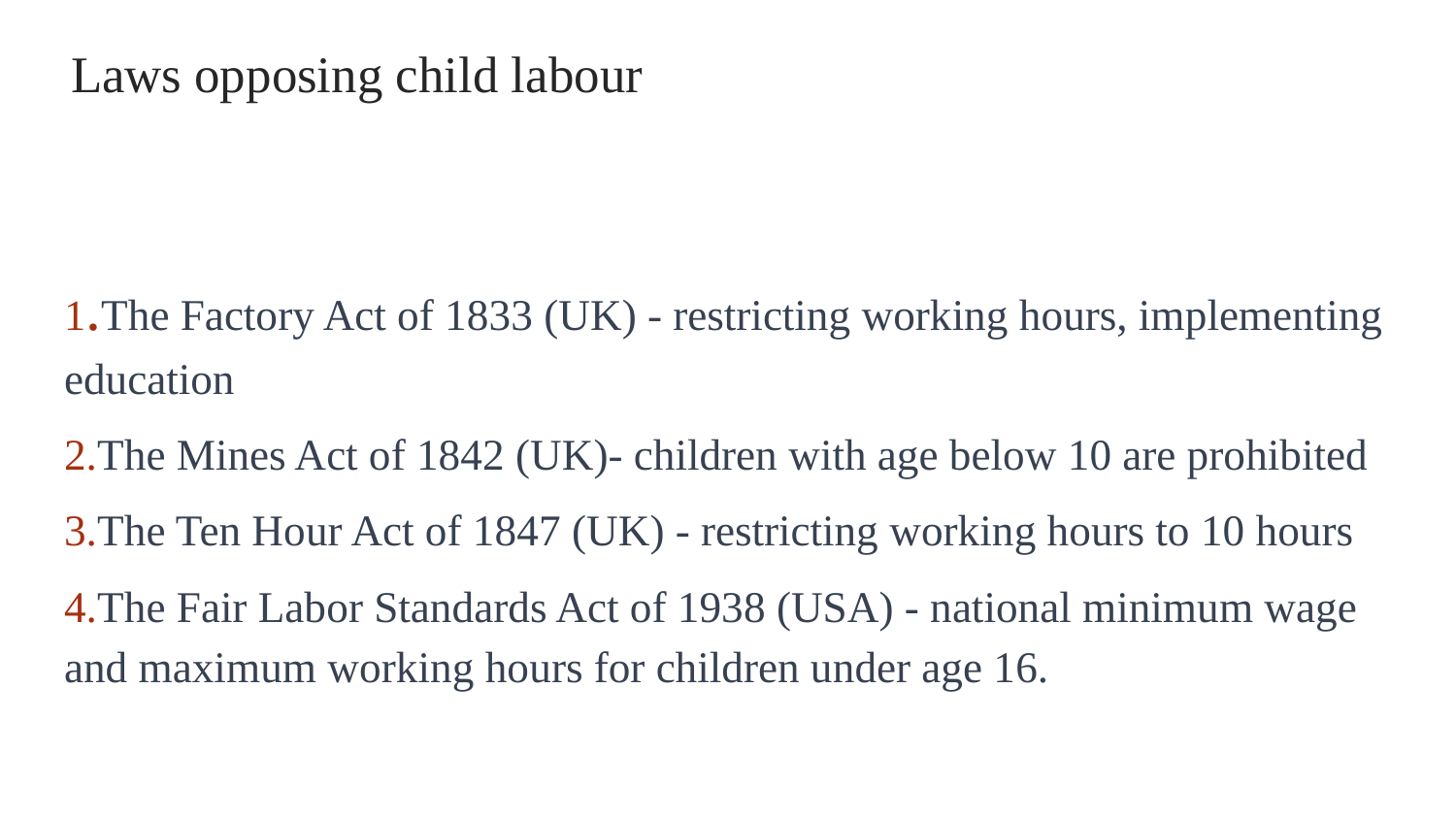

# Laws opposing child labour
1.The Factory Act of 1833 (UK) - restricting working hours, implementing education
2.The Mines Act of 1842 (UK)- children with age below 10 are prohibited
3.The Ten Hour Act of 1847 (UK) - restricting working hours to 10 hours
4.The Fair Labor Standards Act of 1938 (USA) - national minimum wage and maximum working hours for children under age 16.